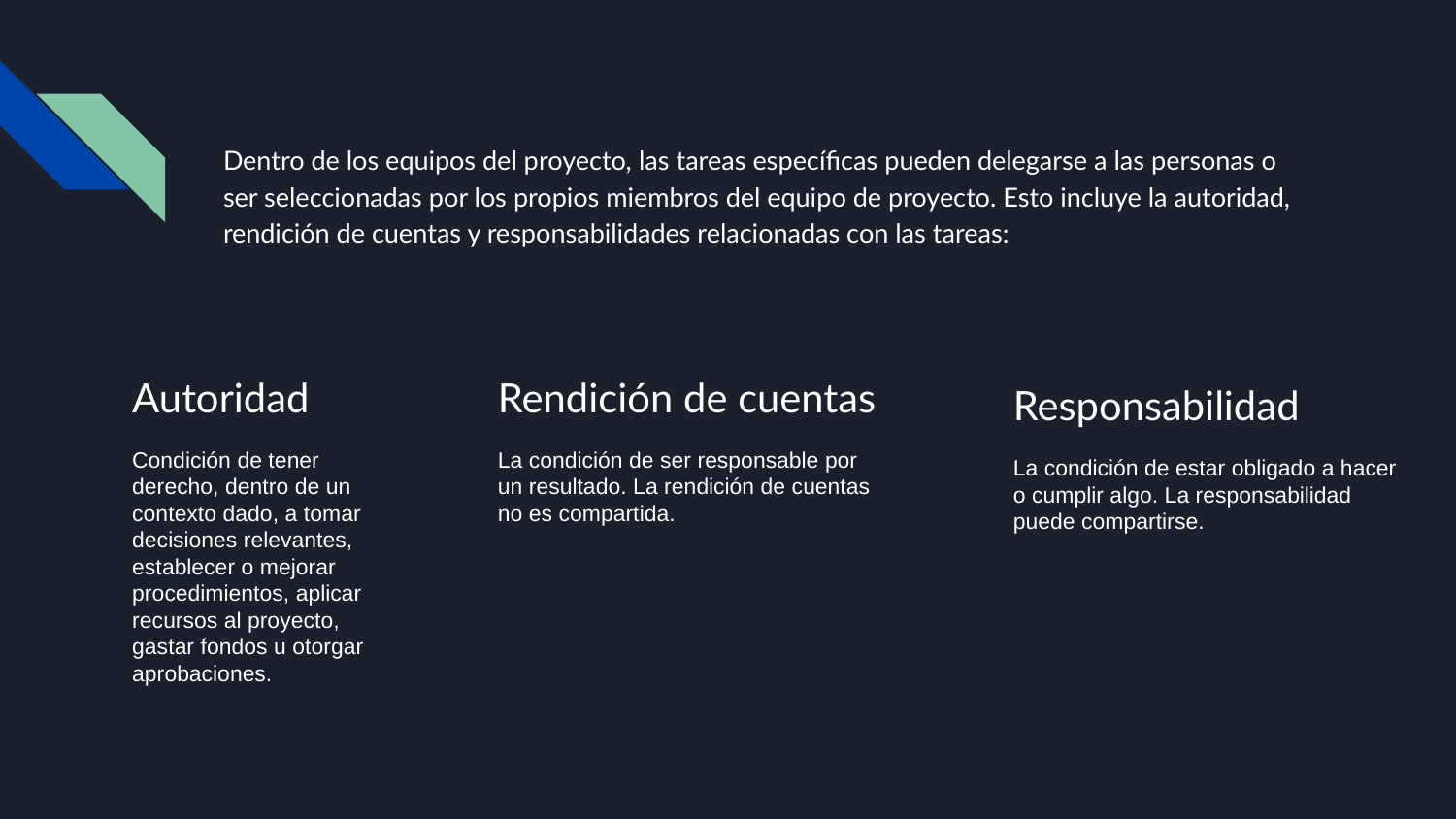

Dentro de los equipos del proyecto, las tareas específicas pueden delegarse a las personas o ser seleccionadas por los propios miembros del equipo de proyecto. Esto incluye la autoridad, rendición de cuentas y responsabilidades relacionadas con las tareas:
Autoridad
Condición de tener derecho, dentro de un contexto dado, a tomar decisiones relevantes, establecer o mejorar procedimientos, aplicar recursos al proyecto, gastar fondos u otorgar aprobaciones.
Rendición de cuentas
La condición de ser responsable por un resultado. La rendición de cuentas no es compartida.
Responsabilidad
La condición de estar obligado a hacer o cumplir algo. La responsabilidad puede compartirse.